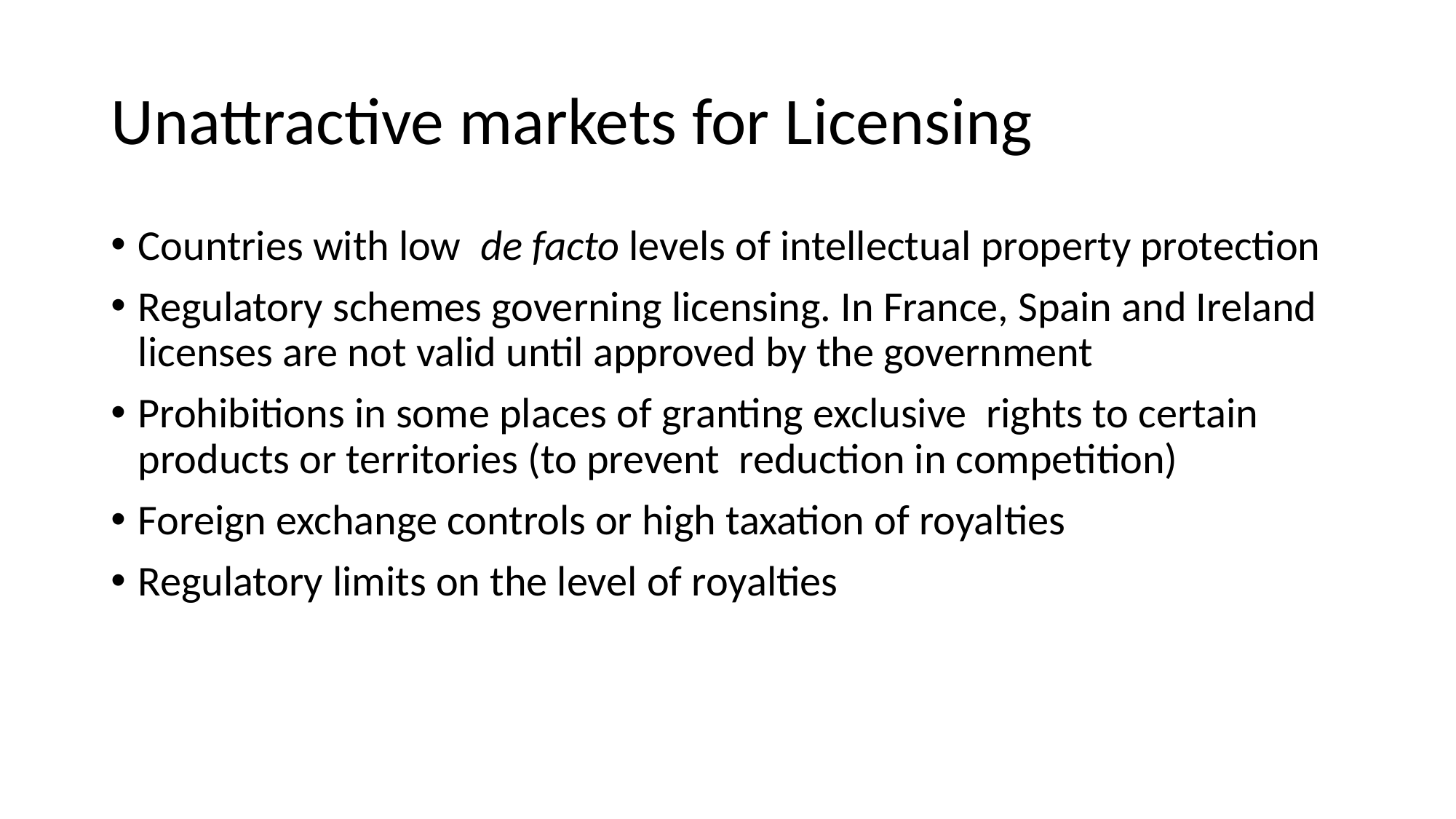

# Unattractive markets for Licensing
Countries with low  de facto levels of intellectual property protection
Regulatory schemes governing licensing. In France, Spain and Ireland  licenses are not valid until approved by the government
Prohibitions in some places of granting exclusive  rights to certain products or territories (to prevent  reduction in competition)
Foreign exchange controls or high taxation of royalties
Regulatory limits on the level of royalties